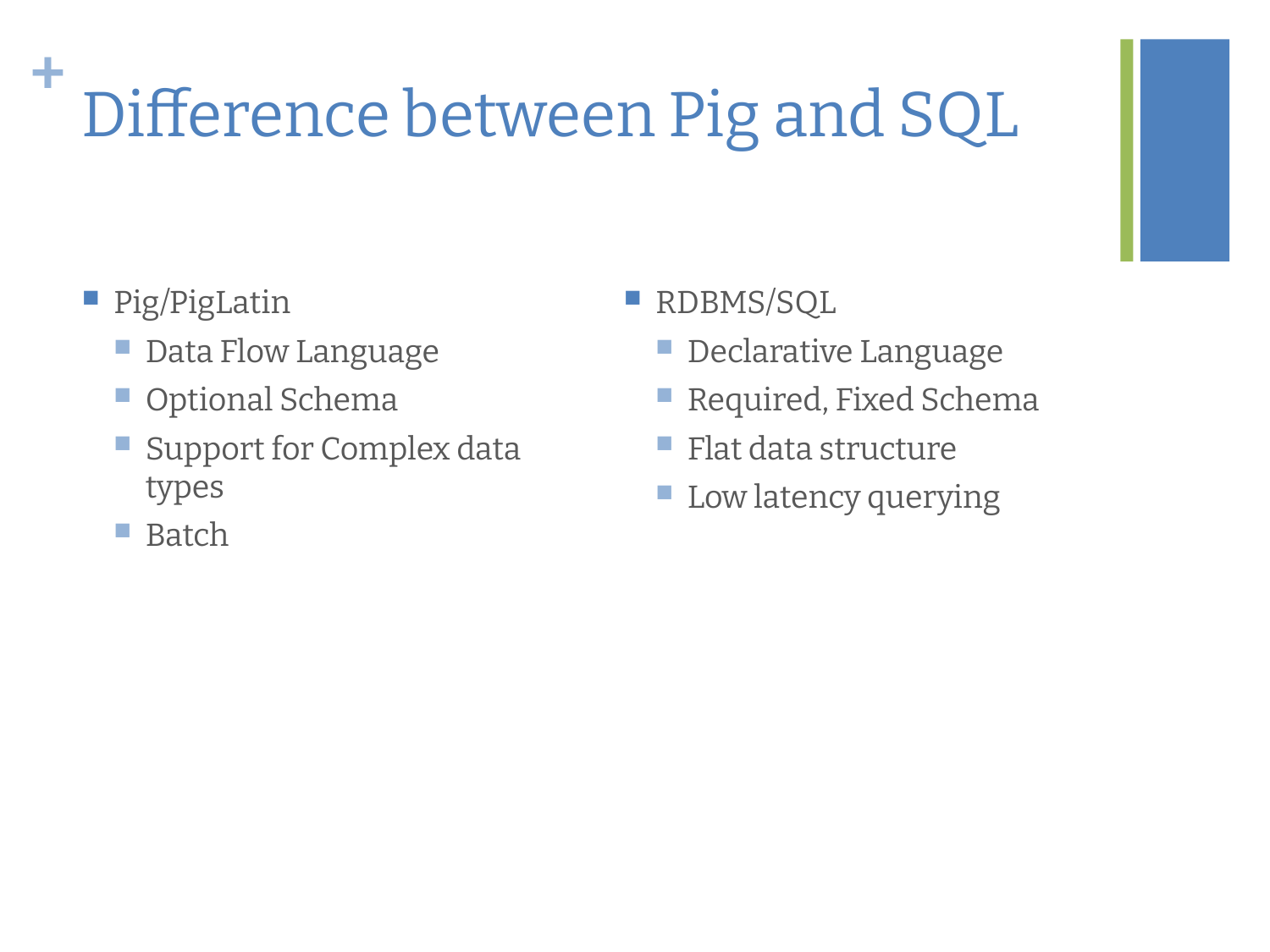

# Difference between Pig and SQL
Pig/PigLatin
Data Flow Language
Optional Schema
Support for Complex data types
Batch

RDBMS/SQL
Declarative Language
Required, Fixed Schema
Flat data structure
Low latency querying